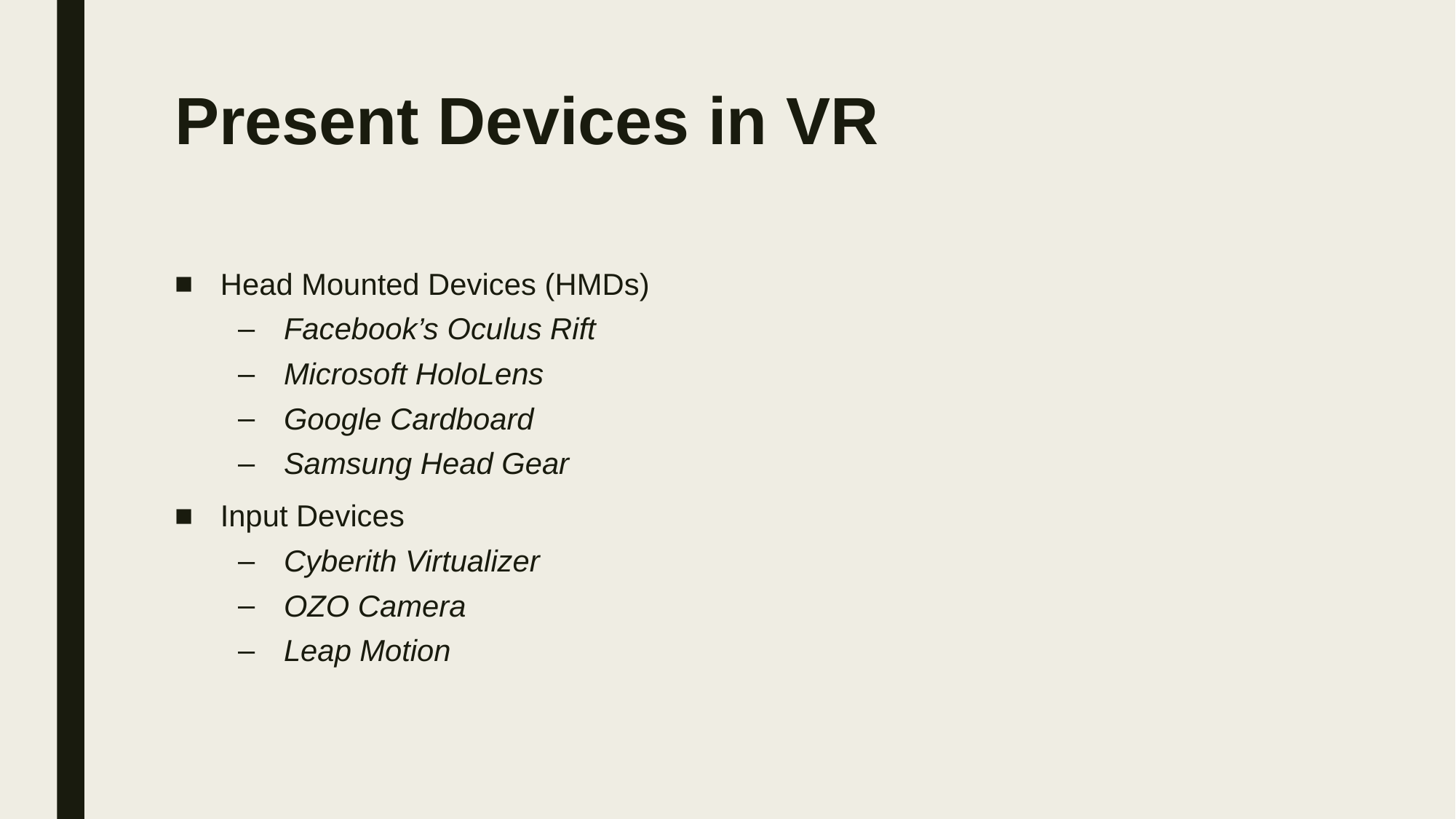

# Present Devices in VR
Head Mounted Devices (HMDs)
Facebook’s Oculus Rift
Microsoft HoloLens
Google Cardboard
Samsung Head Gear
Input Devices
Cyberith Virtualizer
OZO Camera
Leap Motion